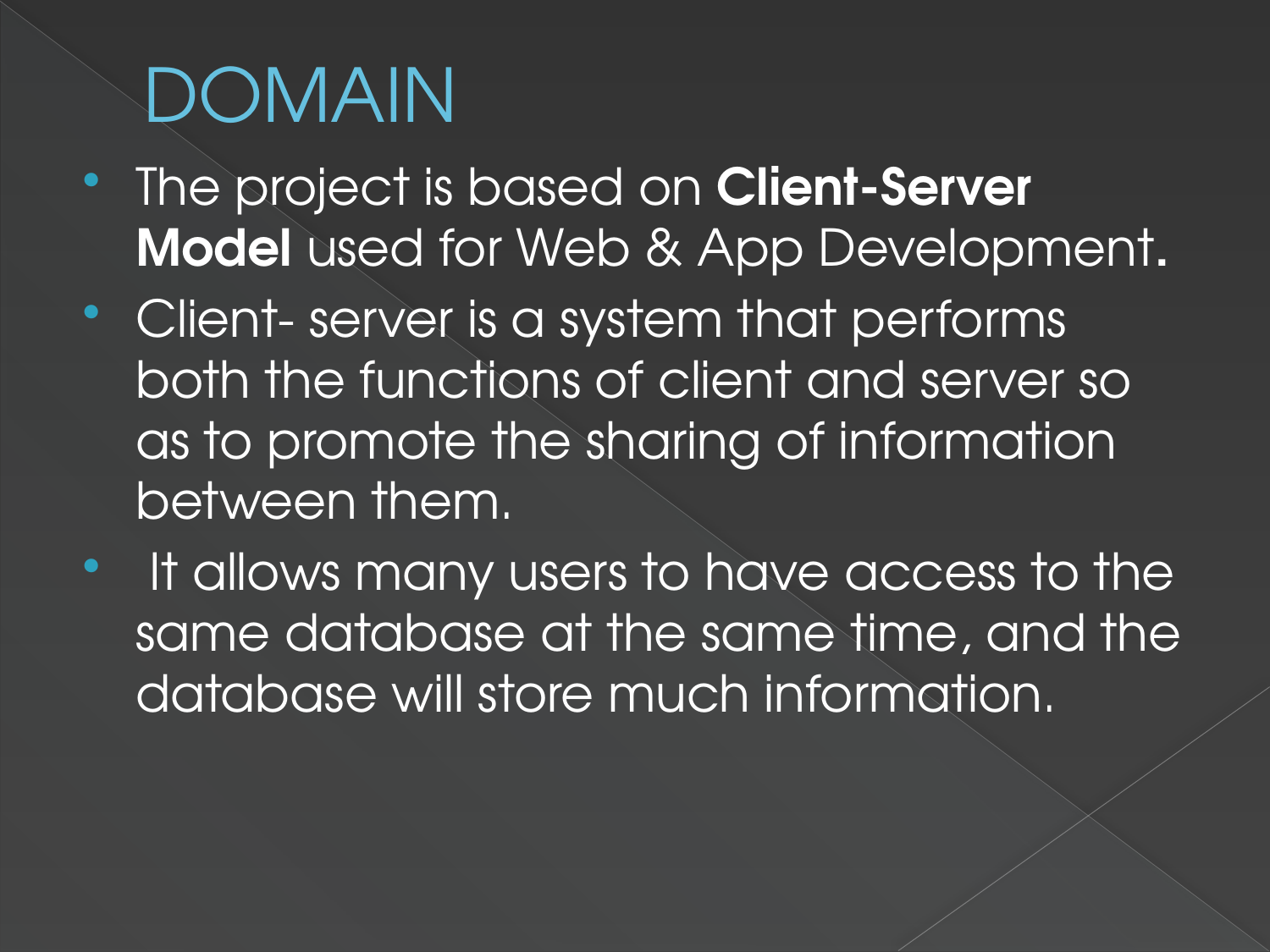

# DOMAIN
The project is based on Client-Server Model used for Web & App Development.
Client- server is a system that performs both the functions of client and server so as to promote the sharing of information between them.
 It allows many users to have access to the same database at the same time, and the database will store much information.